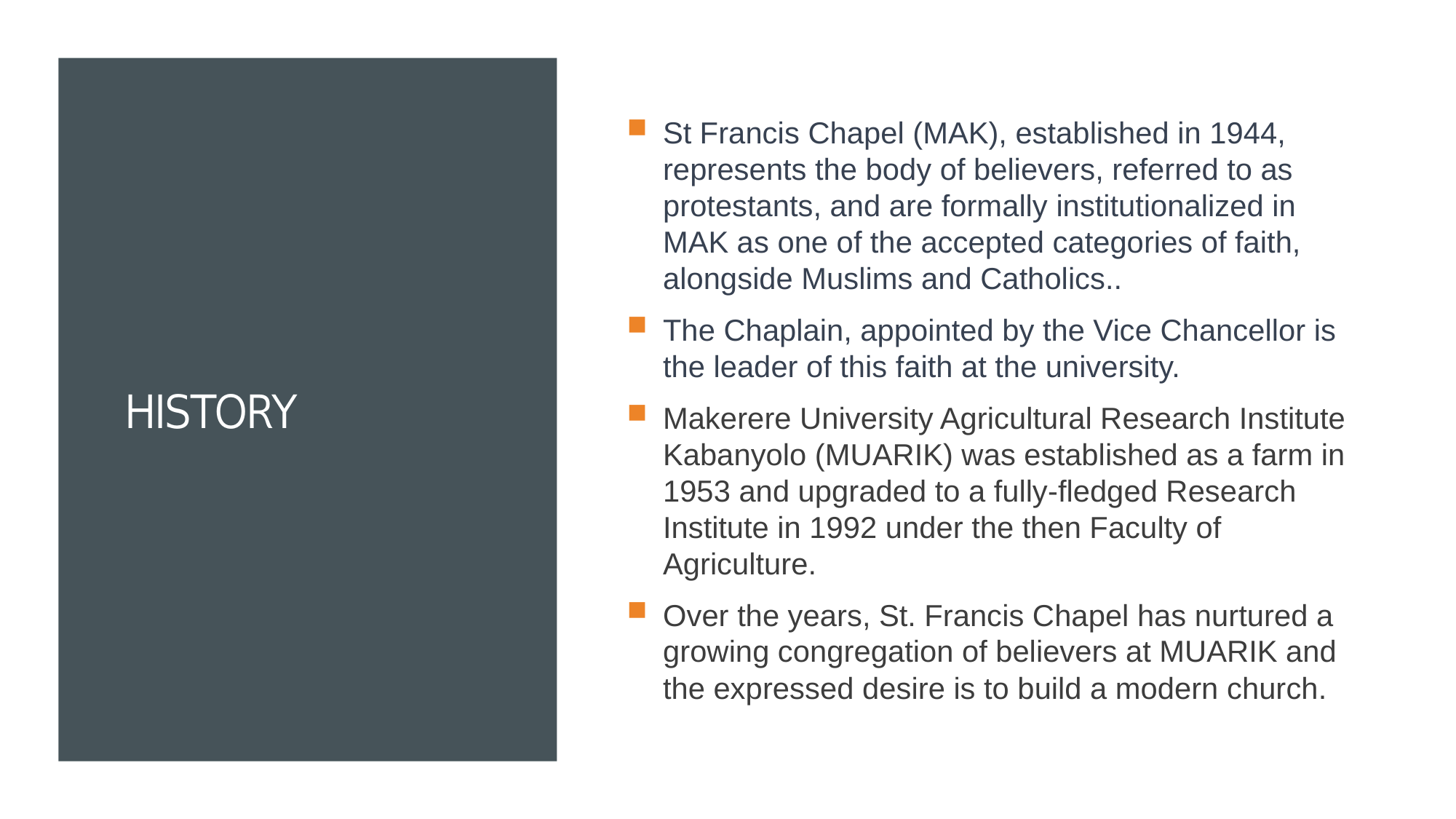

# History
St Francis Chapel (MAK), established in 1944,  represents the body of believers, referred to as protestants, and are formally institutionalized in MAK as one of the accepted categories of faith, alongside Muslims and Catholics..
The Chaplain, appointed by the Vice Chancellor is the leader of this faith at the university.
Makerere University Agricultural Research Institute Kabanyolo (MUARIK) was established as a farm in 1953 and upgraded to a fully-fledged Research Institute in 1992 under the then Faculty of Agriculture.
Over the years, St. Francis Chapel has nurtured a growing congregation of believers at MUARIK and the expressed desire is to build a modern church.